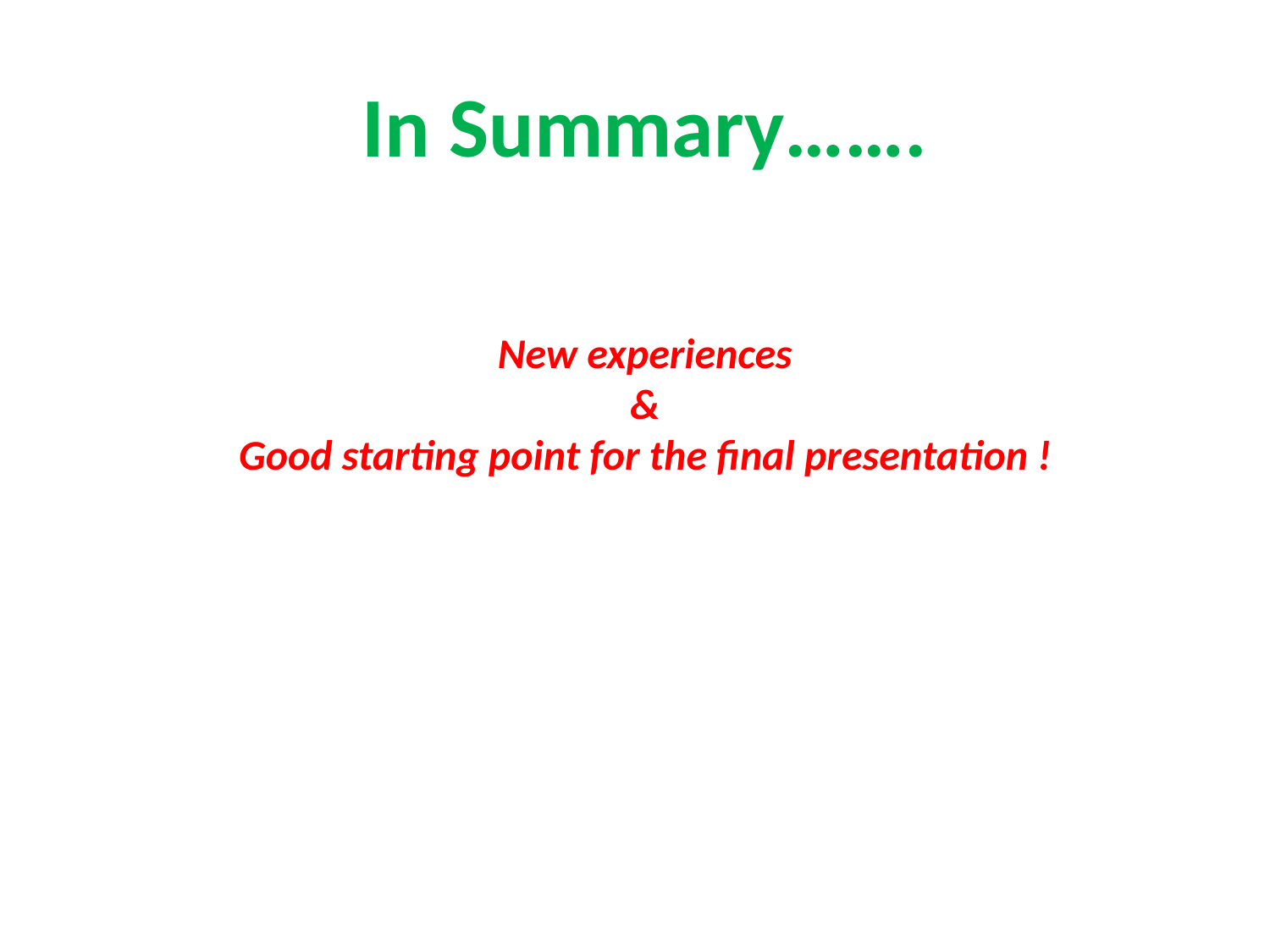

In Summary…….

New experiences
&
Good starting point for the final presentation !